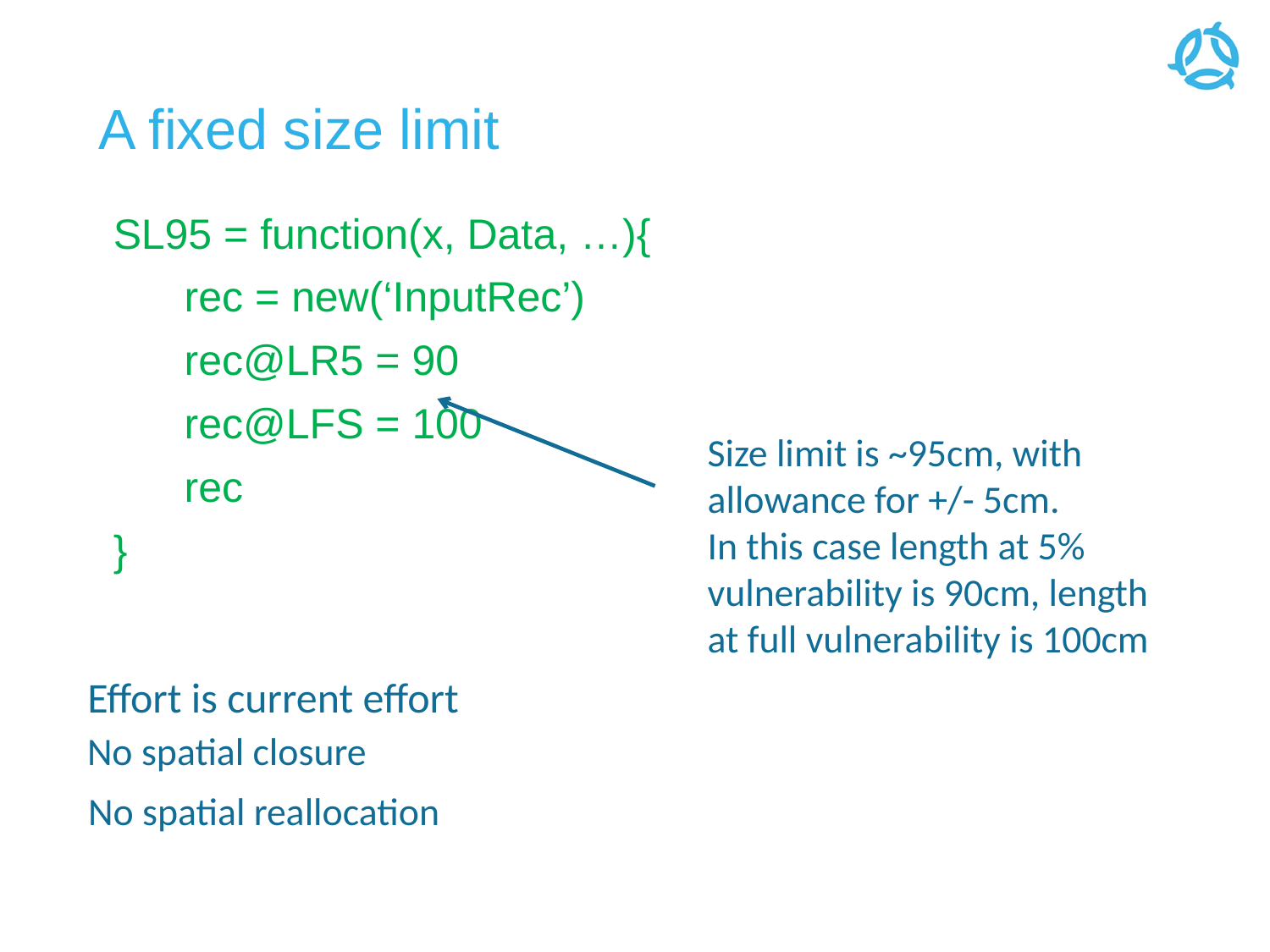

# A fixed size limit
SL95 = function(x, Data, …){
      rec = new(‘InputRec’)
      rec@LR5 = 90
      rec@LFS = 100
      rec
}
Size limit is ~95cm, with allowance for +/- 5cm.
In this case length at 5% vulnerability is 90cm, length at full vulnerability is 100cm
Effort is current effort
No spatial closure
No spatial reallocation